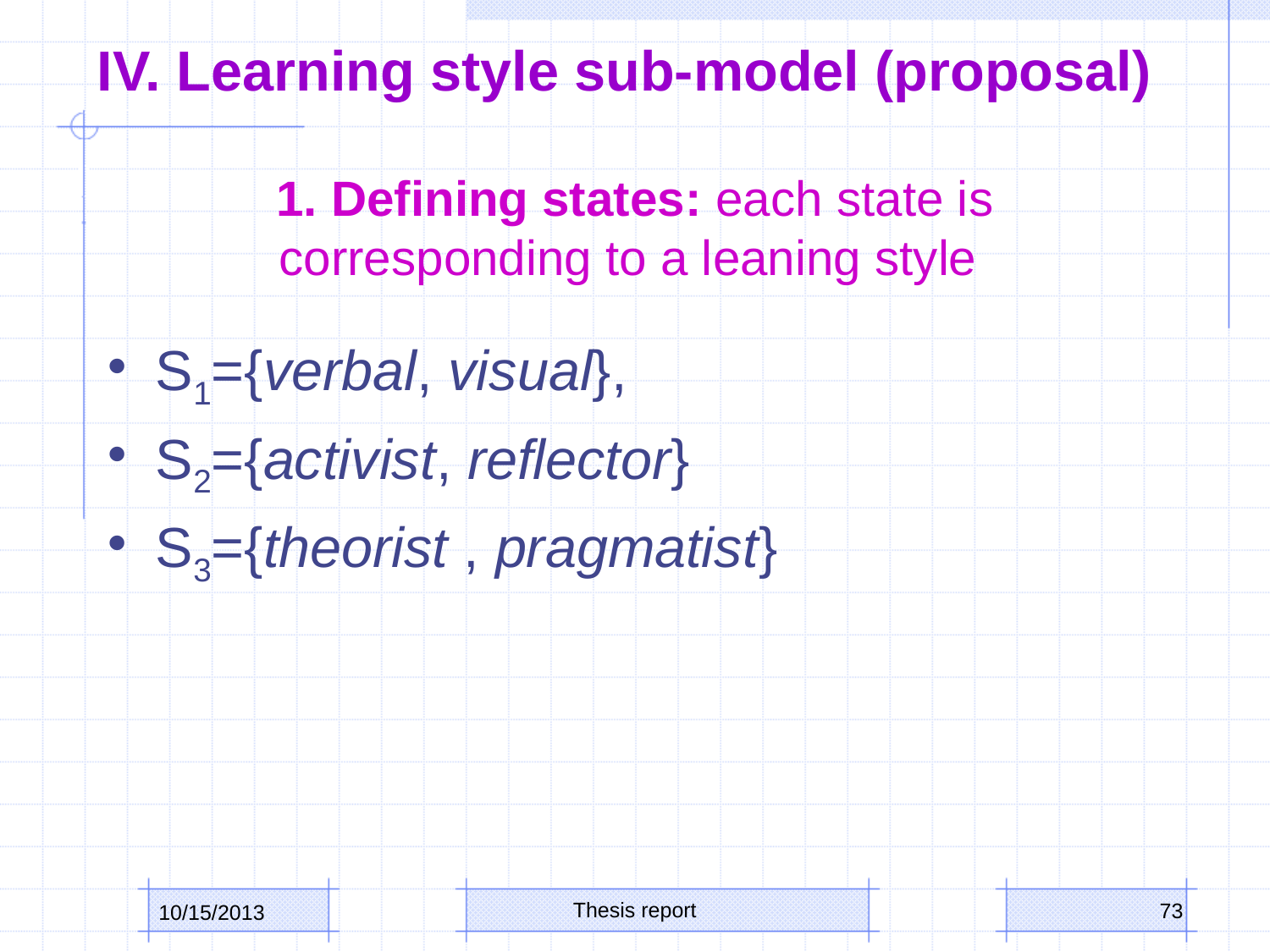

# IV. Learning style sub-model (proposal)
1. Defining states: each state is corresponding to a leaning style
S1={verbal, visual},
S2={activist, reflector}
S3={theorist , pragmatist}
Thesis report
73
10/15/2013